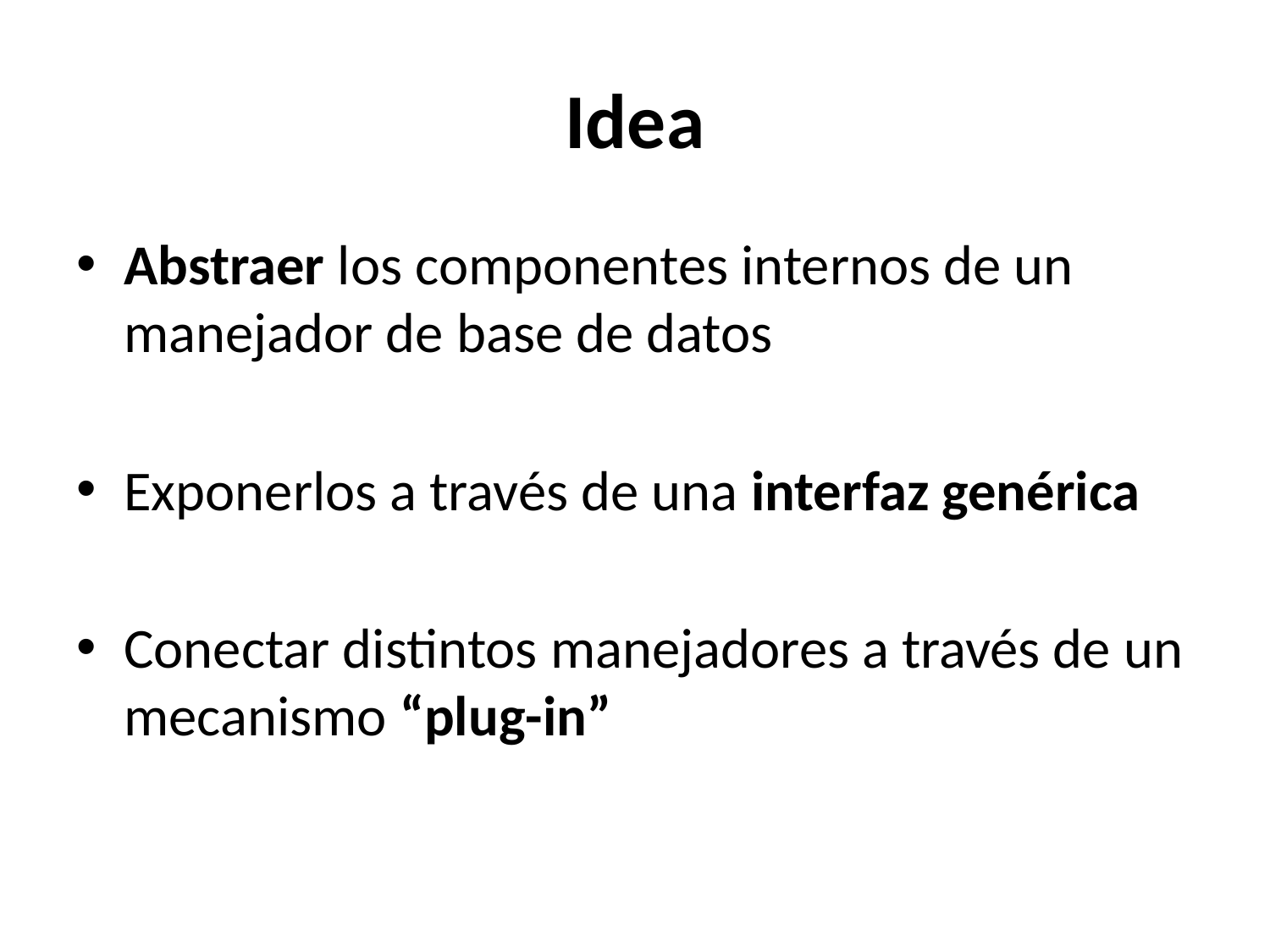

# Idea
Abstraer los componentes internos de un manejador de base de datos

Exponerlos a través de una interfaz genérica

Conectar distintos manejadores a través de un mecanismo “plug-in”